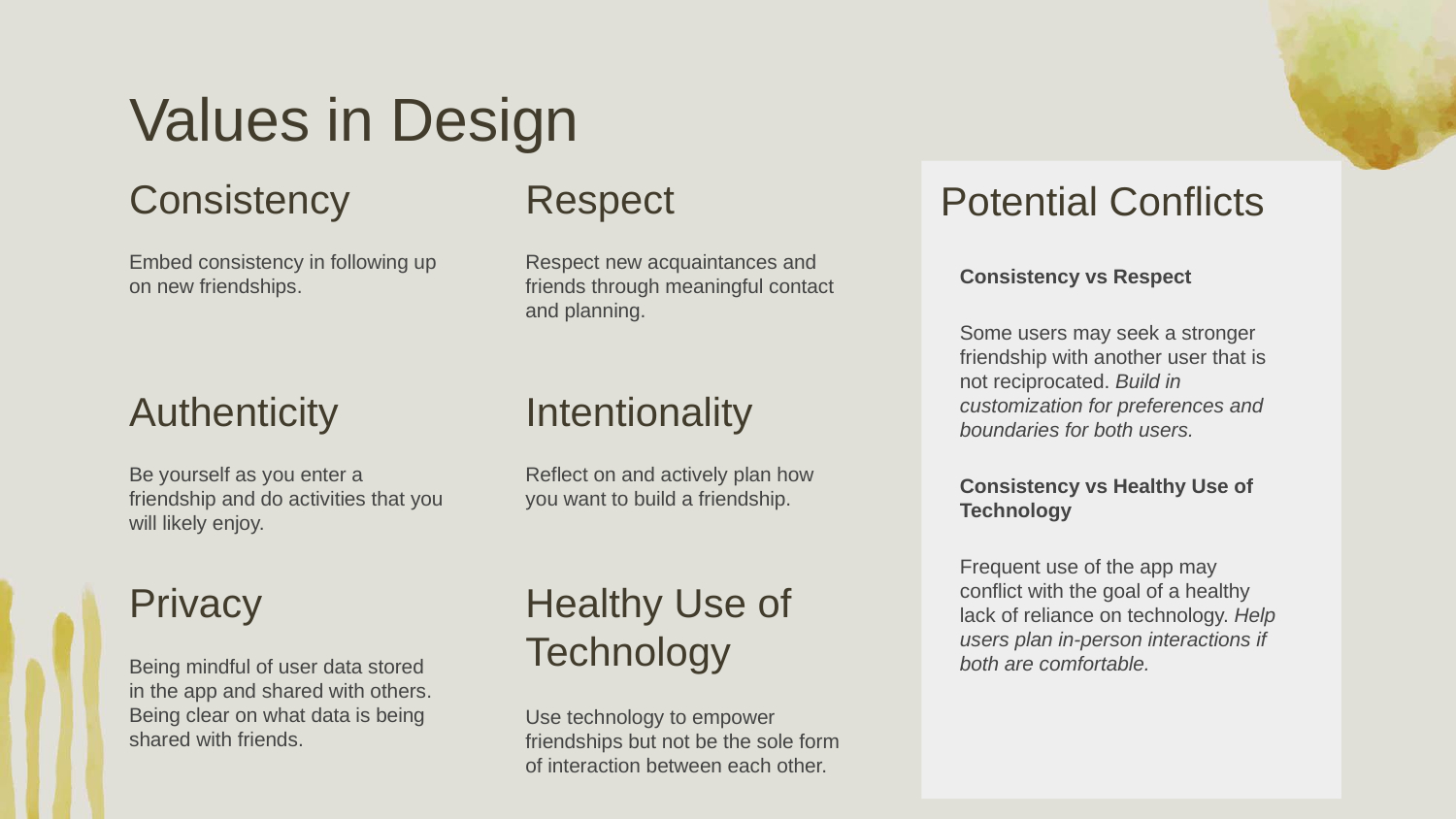

# Values in Design
Consistency
Respect

Potential Conflicts
Embed consistency in following up on new friendships.
Respect new acquaintances and friends through meaningful contact and planning.
Consistency vs Respect
Some users may seek a stronger friendship with another user that is not reciprocated. Build in customization for preferences and boundaries for both users.
Consistency vs Healthy Use of Technology
Frequent use of the app may conflict with the goal of a healthy lack of reliance on technology. Help users plan in-person interactions if both are comfortable.

Authenticity
Intentionality
Be yourself as you enter a friendship and do activities that you will likely enjoy.
Reflect on and actively plan how you want to build a friendship.
Privacy
Healthy Use of
Technology
Being mindful of user data stored in the app and shared with others. Being clear on what data is being shared with friends.
Use technology to empower friendships but not be the sole form of interaction between each other.